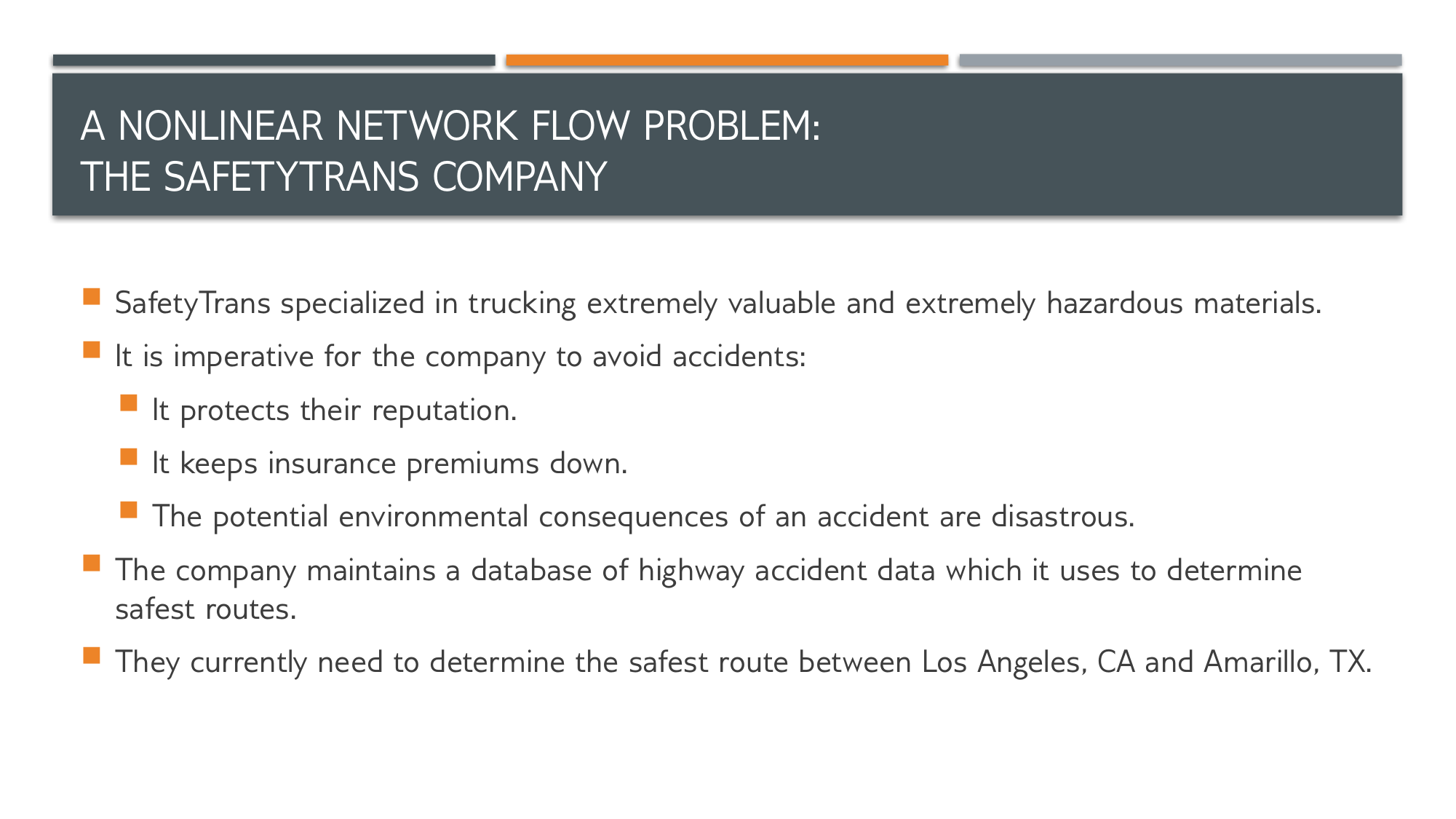

# A Nonlinear Network Flow Problem: The SafetyTrans Company
SafetyTrans specialized in trucking extremely valuable and extremely hazardous materials.
It is imperative for the company to avoid accidents:
It protects their reputation.
It keeps insurance premiums down.
The potential environmental consequences of an accident are disastrous.
The company maintains a database of highway accident data which it uses to determine safest routes.
They currently need to determine the safest route between Los Angeles, CA and Amarillo, TX.